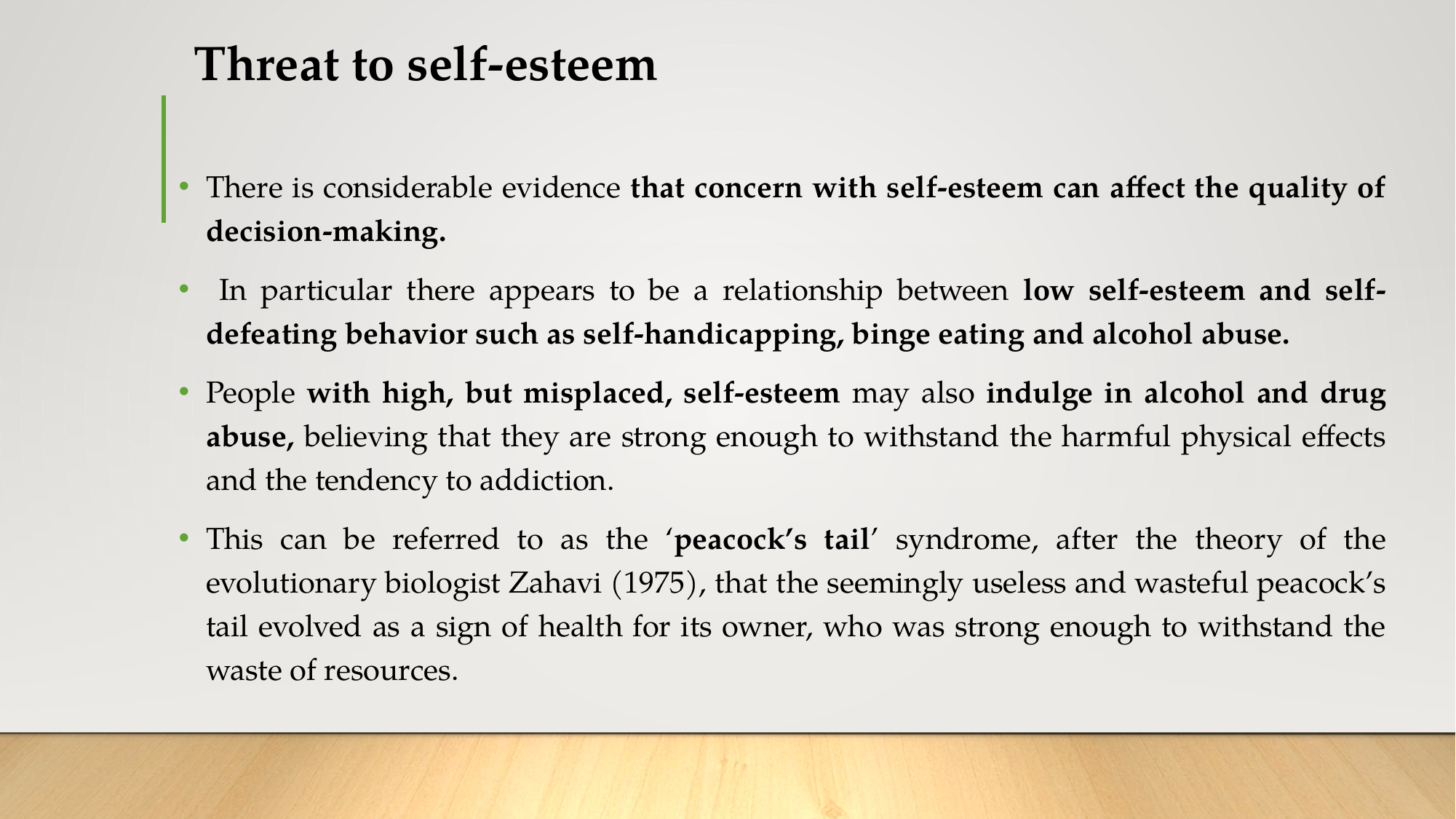

# Threat to self-esteem
There is considerable evidence that concern with self-esteem can affect the quality of decision-making.
 In particular there appears to be a relationship between low self-esteem and self-defeating behavior such as self-handicapping, binge eating and alcohol abuse.
People with high, but misplaced, self-esteem may also indulge in alcohol and drug abuse, believing that they are strong enough to withstand the harmful physical effects and the tendency to addiction.
This can be referred to as the ‘peacock’s tail’ syndrome, after the theory of the evolutionary biologist Zahavi (1975), that the seemingly useless and wasteful peacock’s tail evolved as a sign of health for its owner, who was strong enough to withstand the waste of resources.